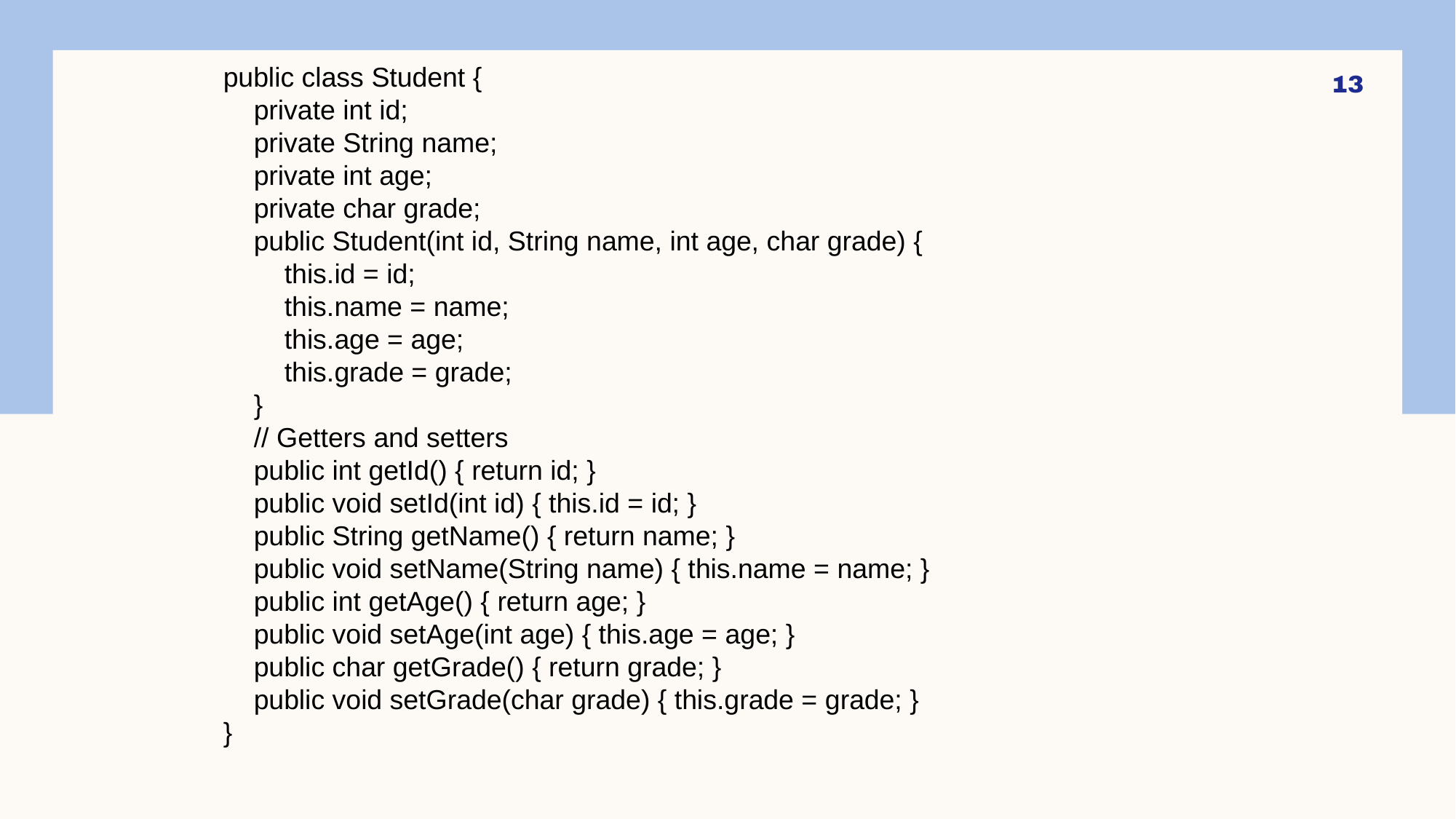

public class Student {
    private int id;
    private String name;
    private int age;
    private char grade;
    public Student(int id, String name, int age, char grade) {
        this.id = id;
        this.name = name;
        this.age = age;
        this.grade = grade;
    }
    // Getters and setters
    public int getId() { return id; }
    public void setId(int id) { this.id = id; }
    public String getName() { return name; }
    public void setName(String name) { this.name = name; }
    public int getAge() { return age; }
    public void setAge(int age) { this.age = age; }
    public char getGrade() { return grade; }
    public void setGrade(char grade) { this.grade = grade; }
}
13